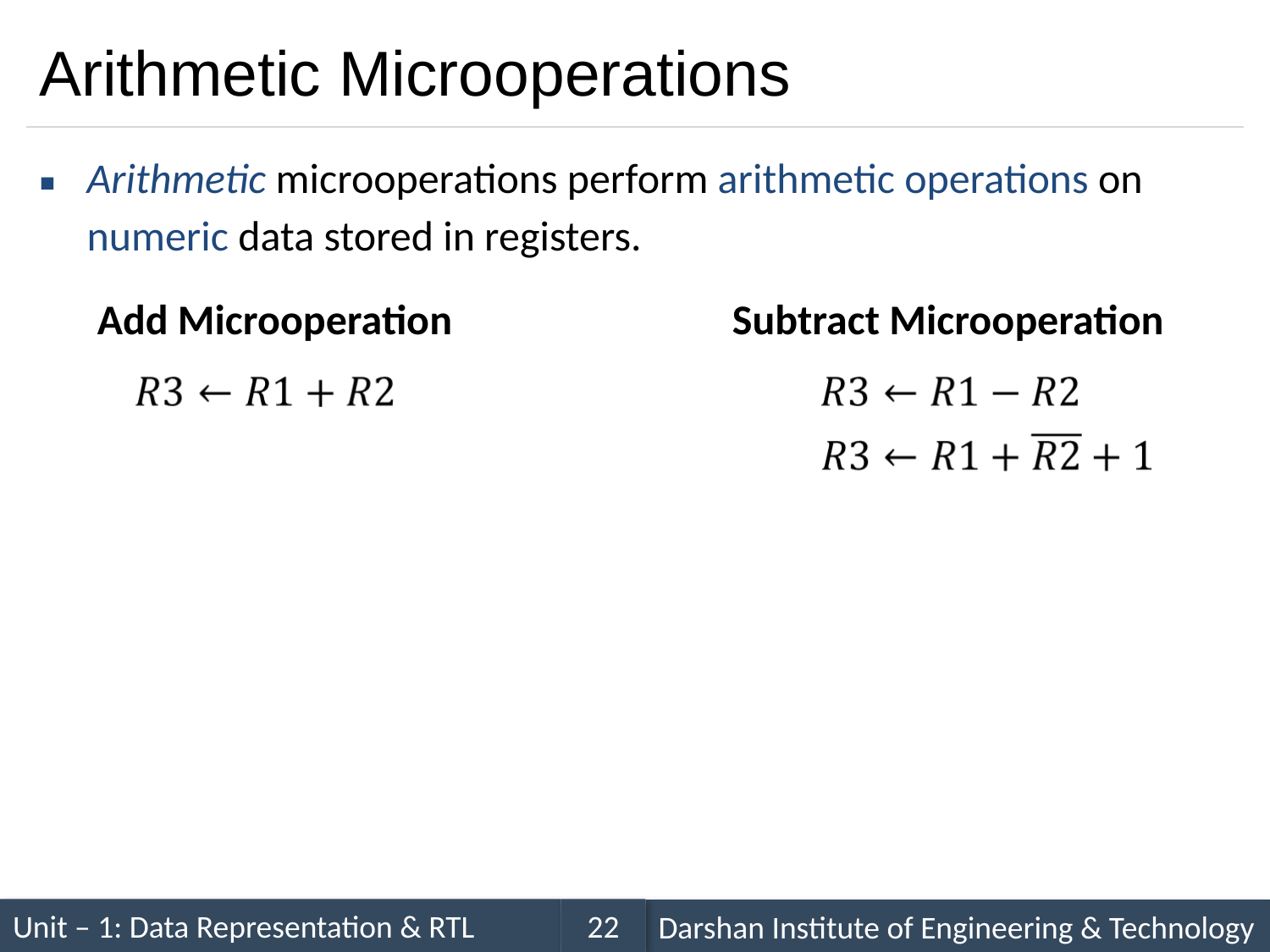

# Arithmetic Microoperations
Arithmetic microoperations perform arithmetic operations on numeric data stored in registers.

Subtract Microoperation
Add Microoperation